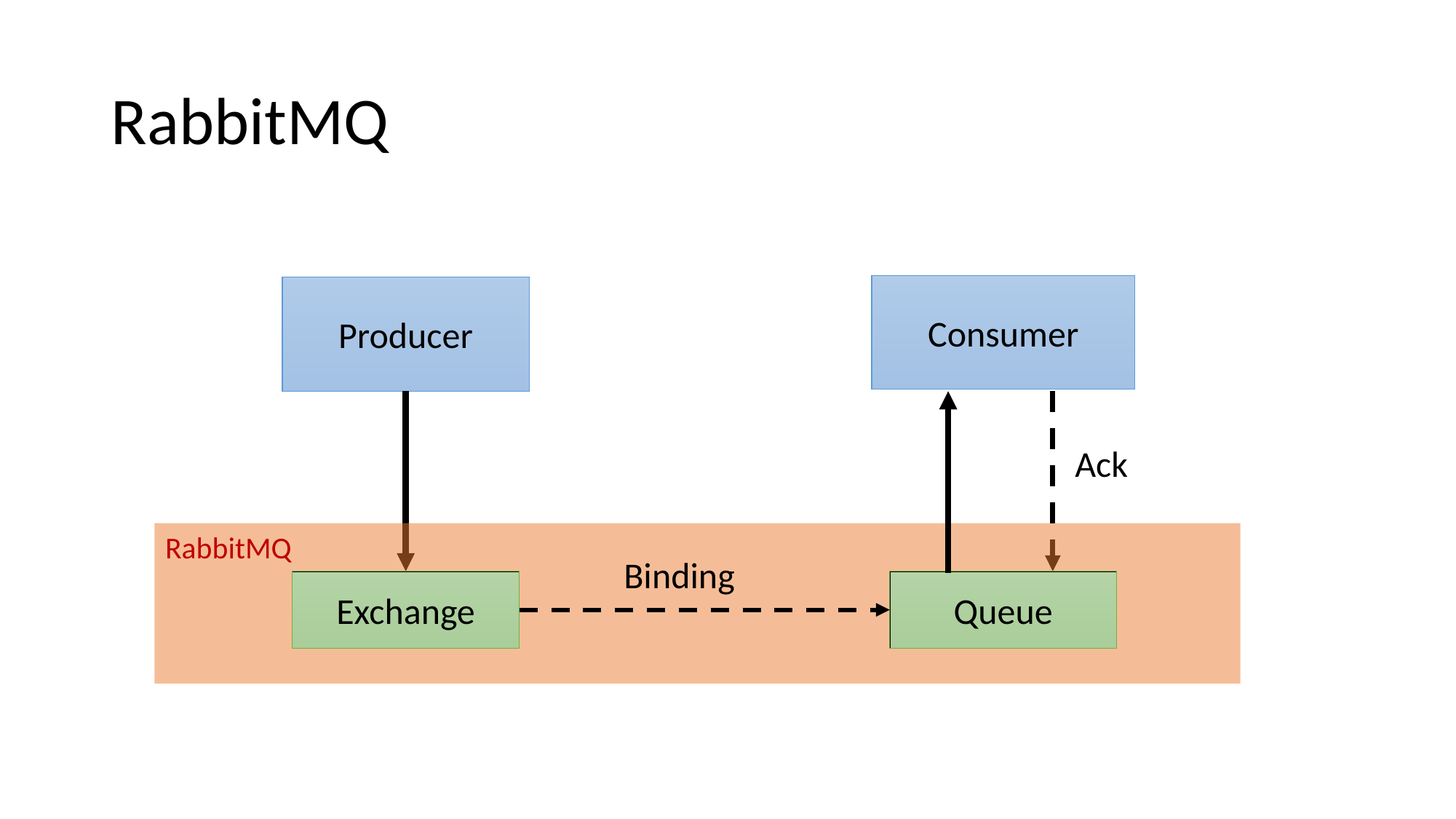

# RabbitMQ

Consumer
Producer
Ack
RabbitMQ
Binding
Exchange
Queue